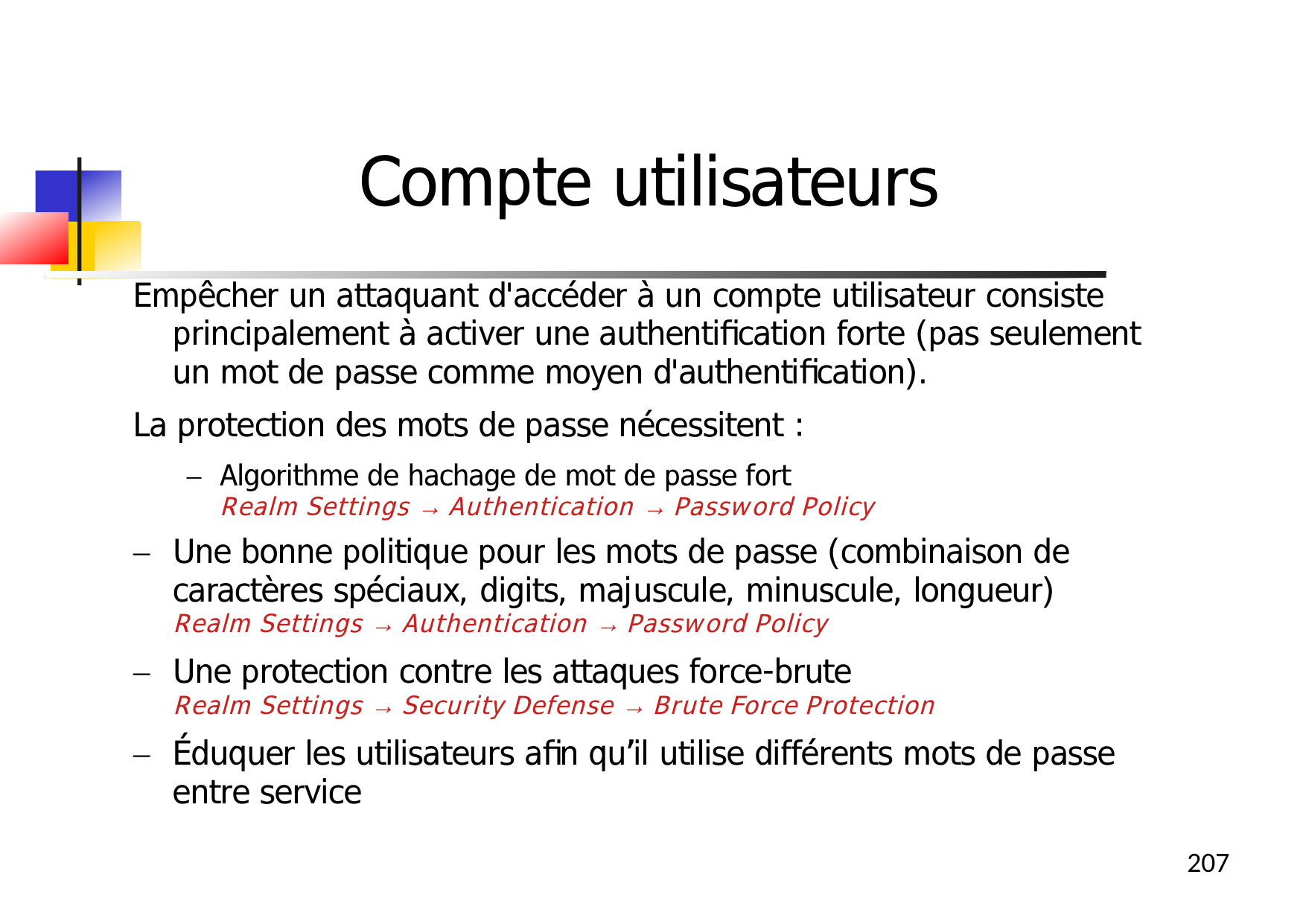

Compte utilisateurs
Empêcher un attaquant d'accéder à un compte utilisateur consiste principalement à activer une authentification forte (pas seulement un mot de passe comme moyen d'authentification).
La protection des mots de passe nécessitent :
Algorithme de hachage de mot de passe fort
Realm Settings → Authentication → Password Policy
Une bonne politique pour les mots de passe (combinaison de caractères spéciaux, digits, majuscule, minuscule, longueur)
Realm Settings → Authentication → Password Policy
Une protection contre les attaques force-brute
Realm Settings → Security Defense → Brute Force Protection
Éduquer les utilisateurs afin qu’il utilise différents mots de passe entre service